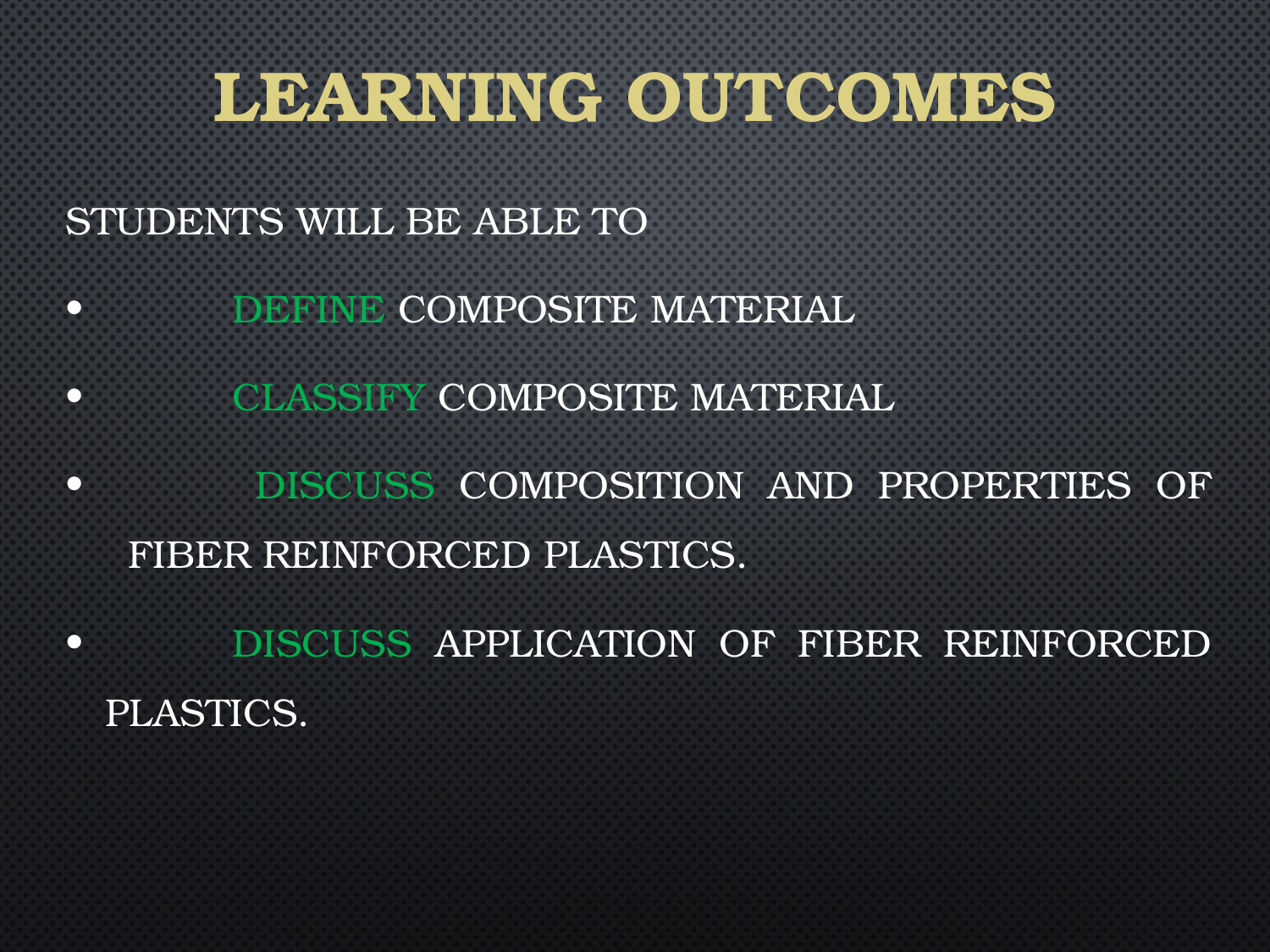

# Learning outcomes
Students will be able to
	Define composite material
	classify composite material
	Discuss composition and properties of Fiber reinforced plastics.
	Discuss application of Fiber reinforced plastics.